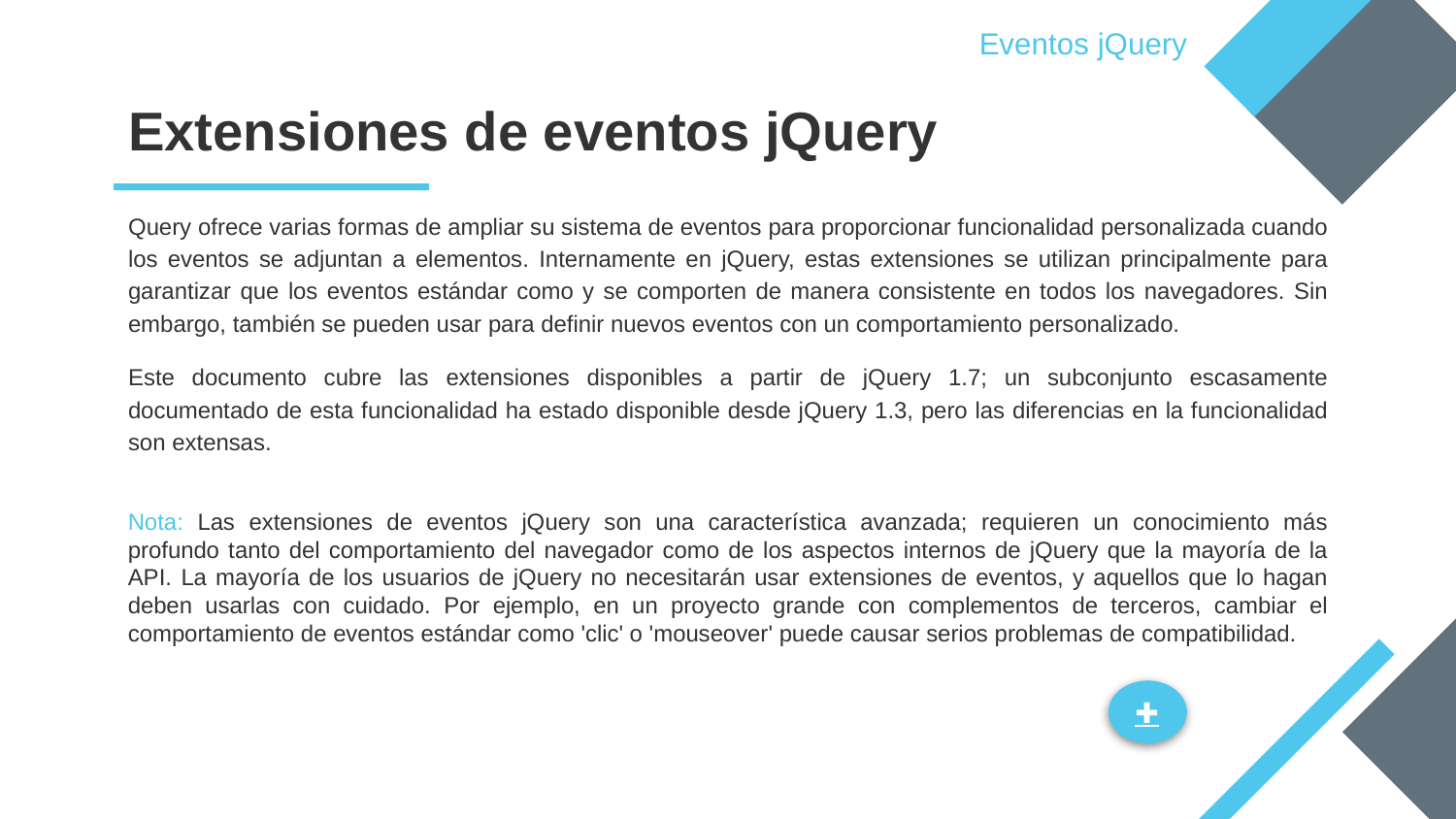

Eventos jQuery
# Extensiones de eventos jQuery
Query ofrece varias formas de ampliar su sistema de eventos para proporcionar funcionalidad personalizada cuando los eventos se adjuntan a elementos. Internamente en jQuery, estas extensiones se utilizan principalmente para garantizar que los eventos estándar como y se comporten de manera consistente en todos los navegadores. Sin embargo, también se pueden usar para definir nuevos eventos con un comportamiento personalizado.
Este documento cubre las extensiones disponibles a partir de jQuery 1.7; un subconjunto escasamente documentado de esta funcionalidad ha estado disponible desde jQuery 1.3, pero las diferencias en la funcionalidad son extensas.

Nota: Las extensiones de eventos jQuery son una característica avanzada; requieren un conocimiento más profundo tanto del comportamiento del navegador como de los aspectos internos de jQuery que la mayoría de la API. La mayoría de los usuarios de jQuery no necesitarán usar extensiones de eventos, y aquellos que lo hagan deben usarlas con cuidado. Por ejemplo, en un proyecto grande con complementos de terceros, cambiar el comportamiento de eventos estándar como 'clic' o 'mouseover' puede causar serios problemas de compatibilidad.
✚